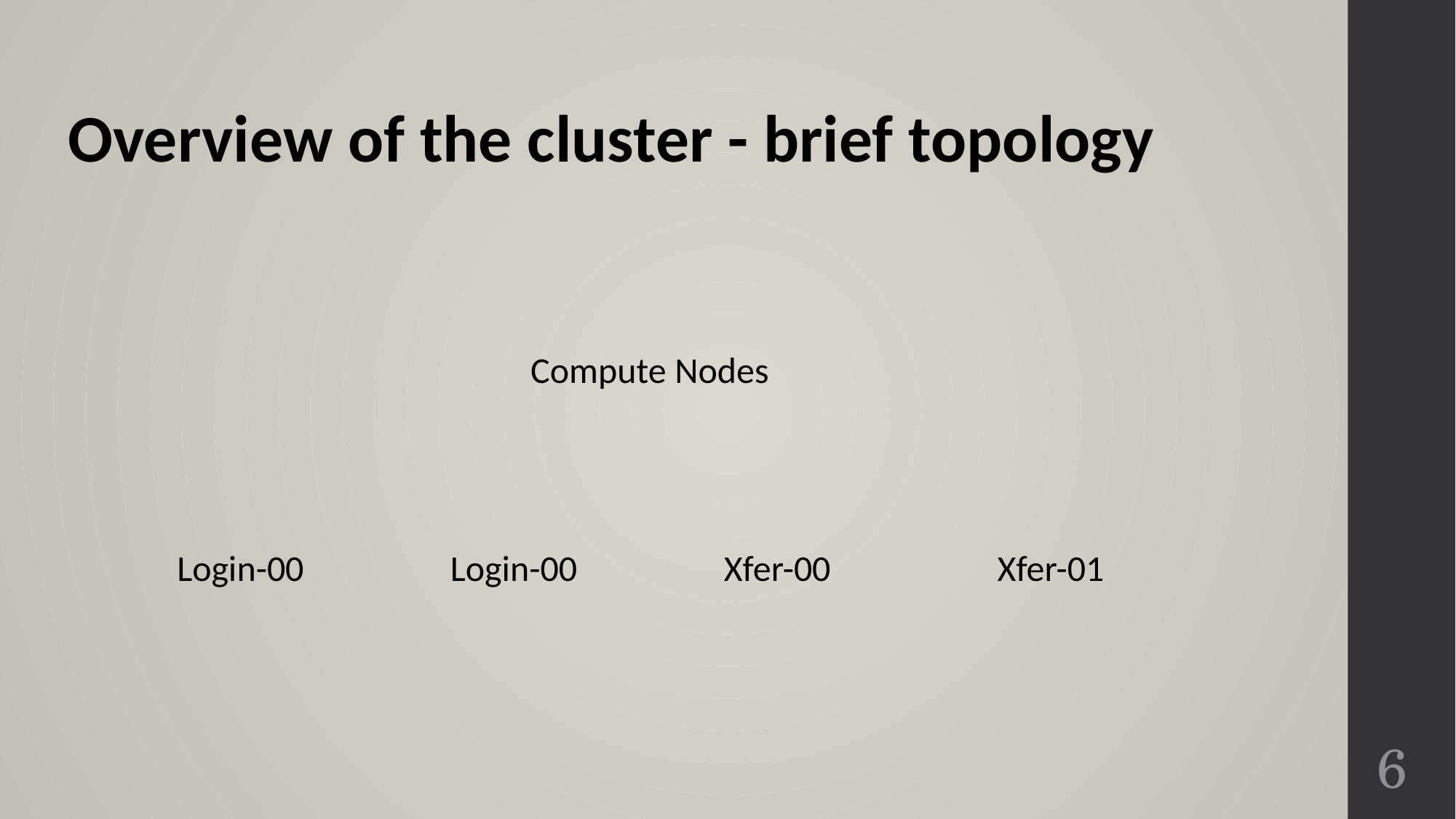

Overview of the cluster - brief topology

Compute Nodes
Xfer-01
Xfer-00
Login-00
Login-00
6